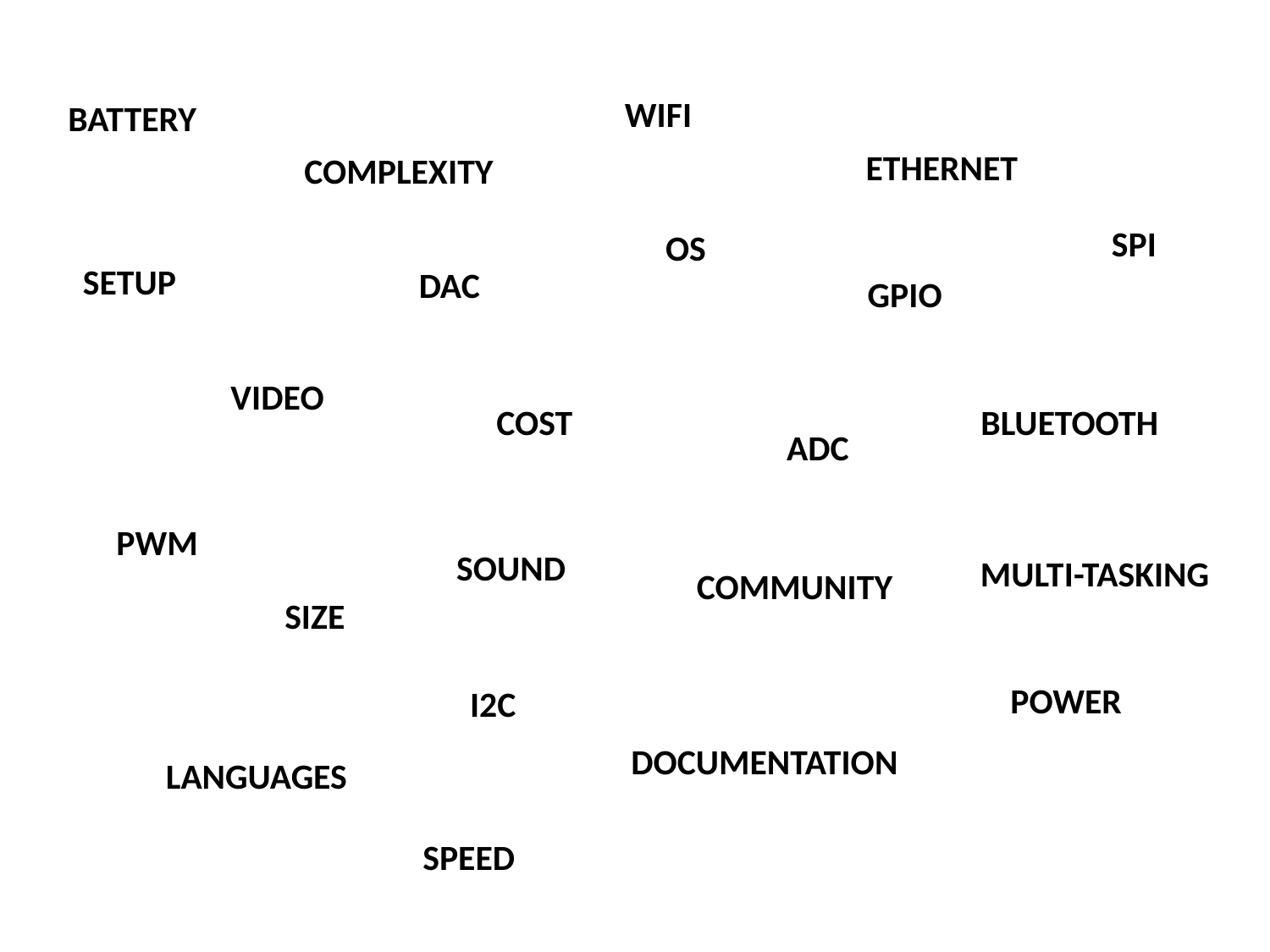

WIFI
BATTERY
ETHERNET
COMPLEXITY
SPI
OS
SETUP
DAC
GPIO
VIDEO
COST
BLUETOOTH
ADC
PWM
SOUND
MULTI-TASKING
COMMUNITY
SIZE
POWER
I2C
DOCUMENTATION
LANGUAGES
SPEED